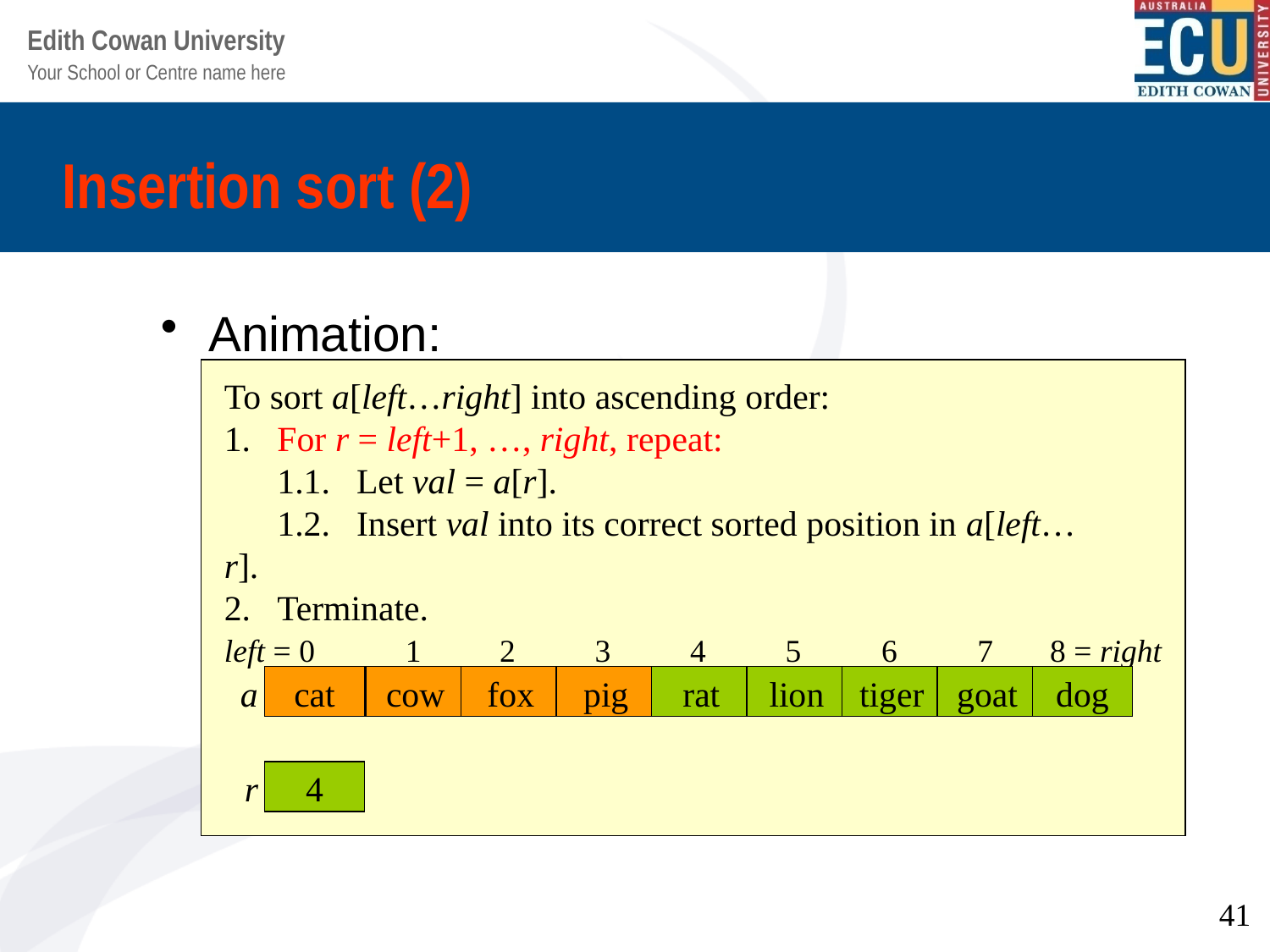

# Insertion sort (2)
Animation:

To sort a[left…right] into ascending order:
1.	For r = left+1, …, right, repeat:
	1.1.	Let val = a[r].
	1.2.	Insert val into its correct sorted position in a[left…r].
2.	Terminate.
left = 0
1
2
3
4
5
6
7
8 = right
a
fox
cow
pig
cat
rat
lion
tiger
goat
dog

To sort a[left…right] into ascending order:
1.	For r = left+1, …, right, repeat:
	1.1.	Let val = a[r].
	1.2.	Insert val into its correct sorted position in a[left…r].
2.	Terminate.
left = 0
1
2
3
4
5
6
7
8 = right
a
fox
cow
pig
cat
rat
lion
tiger
goat
dog
r
1

To sort a[left…right] into ascending order:
1.	For r = left+1, …, right, repeat:
	1.1.	Let val = a[r].
	1.2.	Insert val into its correct sorted position in a[left…r].
2.	Terminate.
left = 0
1
2
3
4
5
6
7
8 = right
a
cow
fox
pig
cat
rat
lion
tiger
goat
dog
r
1

To sort a[left…right] into ascending order:
1.	For r = left+1, …, right, repeat:
	1.1.	Let val = a[r].
	1.2.	Insert val into its correct sorted position in a[left…r].
2.	Terminate.
left = 0
1
2
3
4
5
6
7
8 = right
a
cow
fox
pig
cat
rat
lion
tiger
goat
dog
r
2

To sort a[left…right] into ascending order:
1.	For r = left+1, …, right, repeat:
	1.1.	Let val = a[r].
	1.2.	Insert val into its correct sorted position in a[left…r].
2.	Terminate.
left = 0
1
2
3
4
5
6
7
8 = right
a
cow
fox
pig
cat
rat
lion
tiger
goat
dog
r
2

To sort a[left…right] into ascending order:
1.	For r = left+1, …, right, repeat:
	1.1.	Let val = a[r].
	1.2.	Insert val into its correct sorted position in a[left…r].
2.	Terminate.
left = 0
1
2
3
4
5
6
7
8 = right
a
cow
fox
pig
cat
rat
lion
tiger
goat
dog
r
3

To sort a[left…right] into ascending order:
1.	For r = left+1, …, right, repeat:
	1.1.	Let val = a[r].
	1.2.	Insert val into its correct sorted position in a[left…r].
2.	Terminate.
left = 0
1
2
3
4
5
6
7
8 = right
a
cat
cow
fox
pig
rat
lion
tiger
goat
dog
r
3

To sort a[left…right] into ascending order:
1.	For r = left+1, …, right, repeat:
	1.1.	Let val = a[r].
	1.2.	Insert val into its correct sorted position in a[left…r].
2.	Terminate.
left = 0
1
2
3
4
5
6
7
8 = right
a
cat
cow
fox
pig
rat
lion
tiger
goat
dog
r
4
41